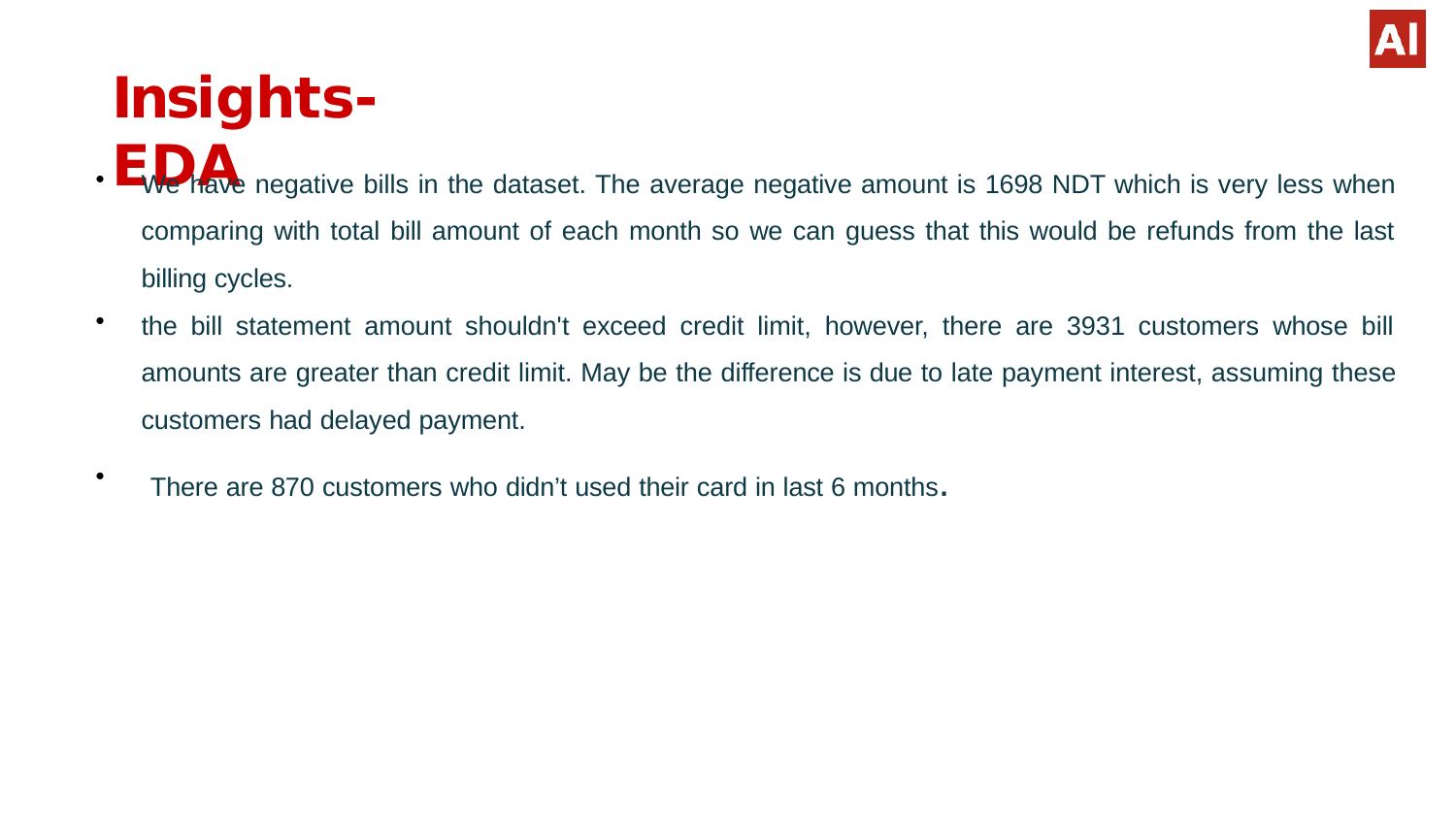

# Insights- EDA
We have negative bills in the dataset. The average negative amount is 1698 NDT which is very less when  comparing with total bill amount of each month so we can guess that this would be refunds from the last  billing cycles.
the bill statement amount shouldn't exceed credit limit, however, there are 3931 customers whose bill
amounts are greater than credit limit. May be the difference is due to late payment interest, assuming these  customers had delayed payment.
There are 870 customers who didn’t used their card in last 6 months.